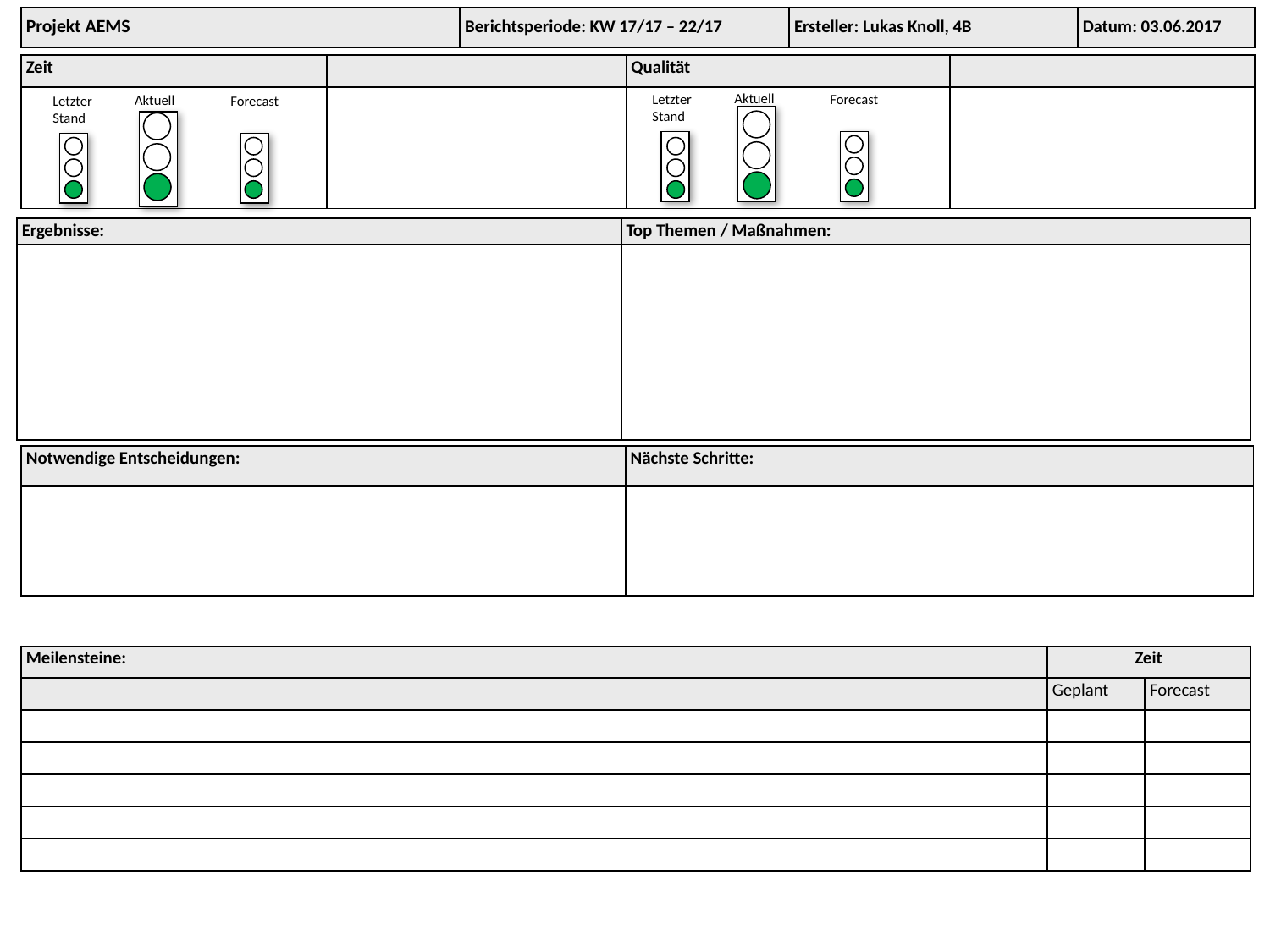

| Projekt AEMS | Berichtsperiode: KW 17/17 – 22/17 | Ersteller: Lukas Knoll, 4B | Datum: 03.06.2017 |
| --- | --- | --- | --- |
| Zeit |  | Qualität |  |
| --- | --- | --- | --- |
|  |  |  |  |
Aktuell

Letzter
Stand
Forecast

Aktuell

Letzter
Stand
Forecast

| Ergebnisse: | Top Themen / Maßnahmen: |
| --- | --- |
|  |  |
| Notwendige Entscheidungen: | Nächste Schritte: |
| --- | --- |
|  |  |
| Meilensteine: | Zeit |  |
| --- | --- | --- |
|  | Geplant | Forecast |
|  |  |  |
|  |  |  |
|  |  |  |
|  |  |  |
|  |  |  |